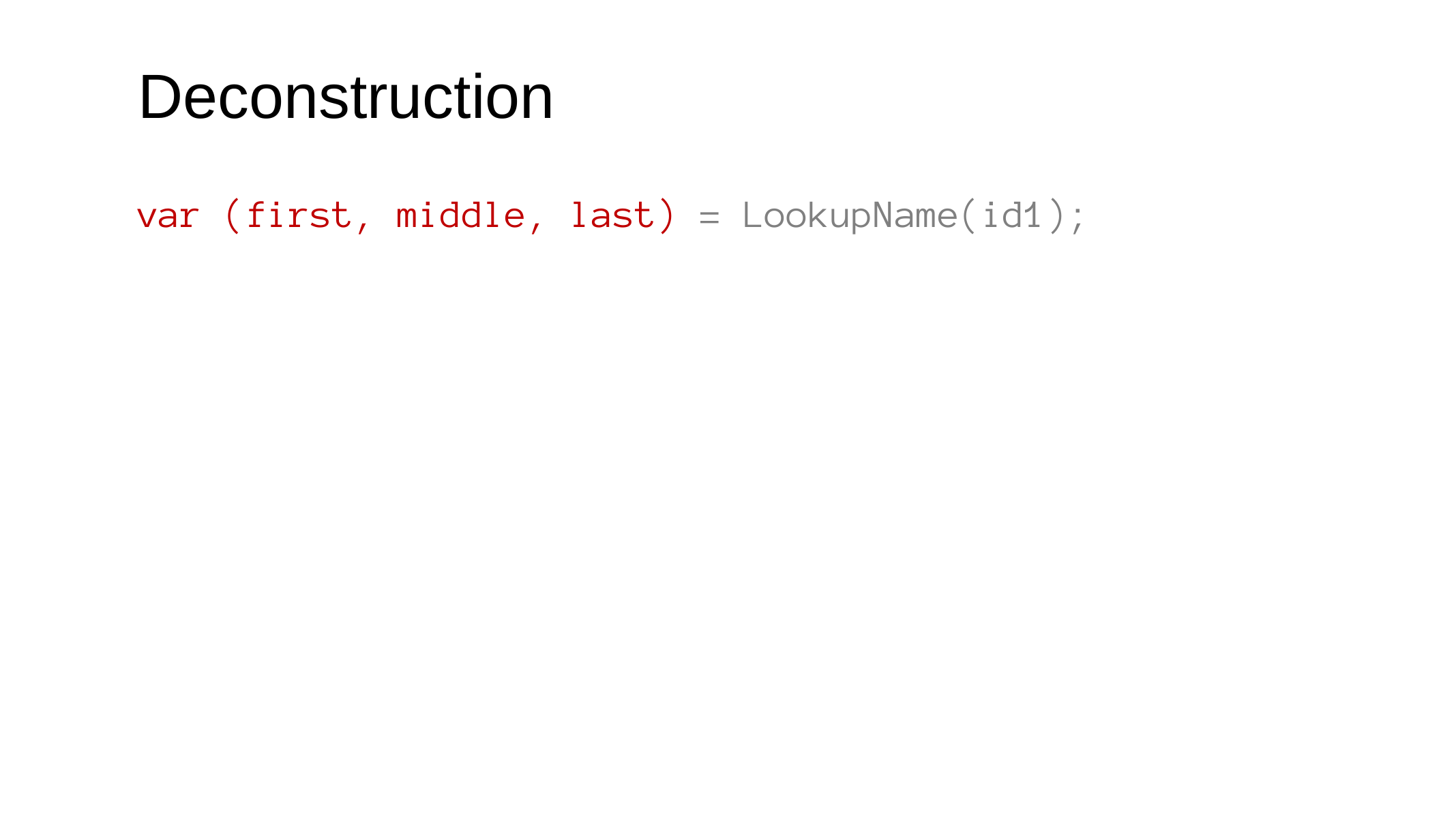

Deconstruction
var (first, middle, last) = LookupName(id1);